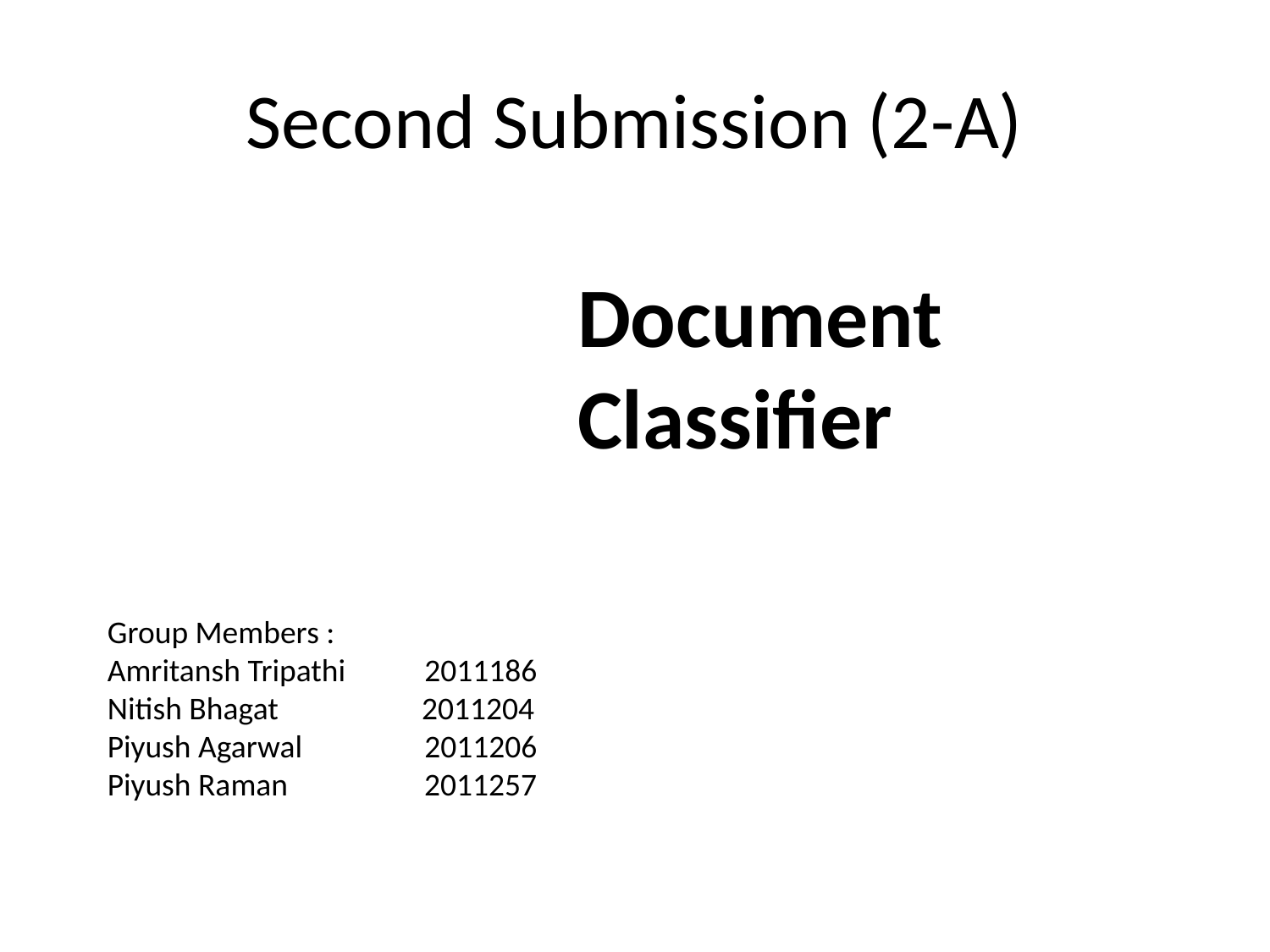

# Second Submission (2-A)
Document Classifier
Group Members :
Amritansh Tripathi           2011186
Nitish Bhagat                    2011204
Piyush Agarwal                 2011206
Piyush Raman                   2011257